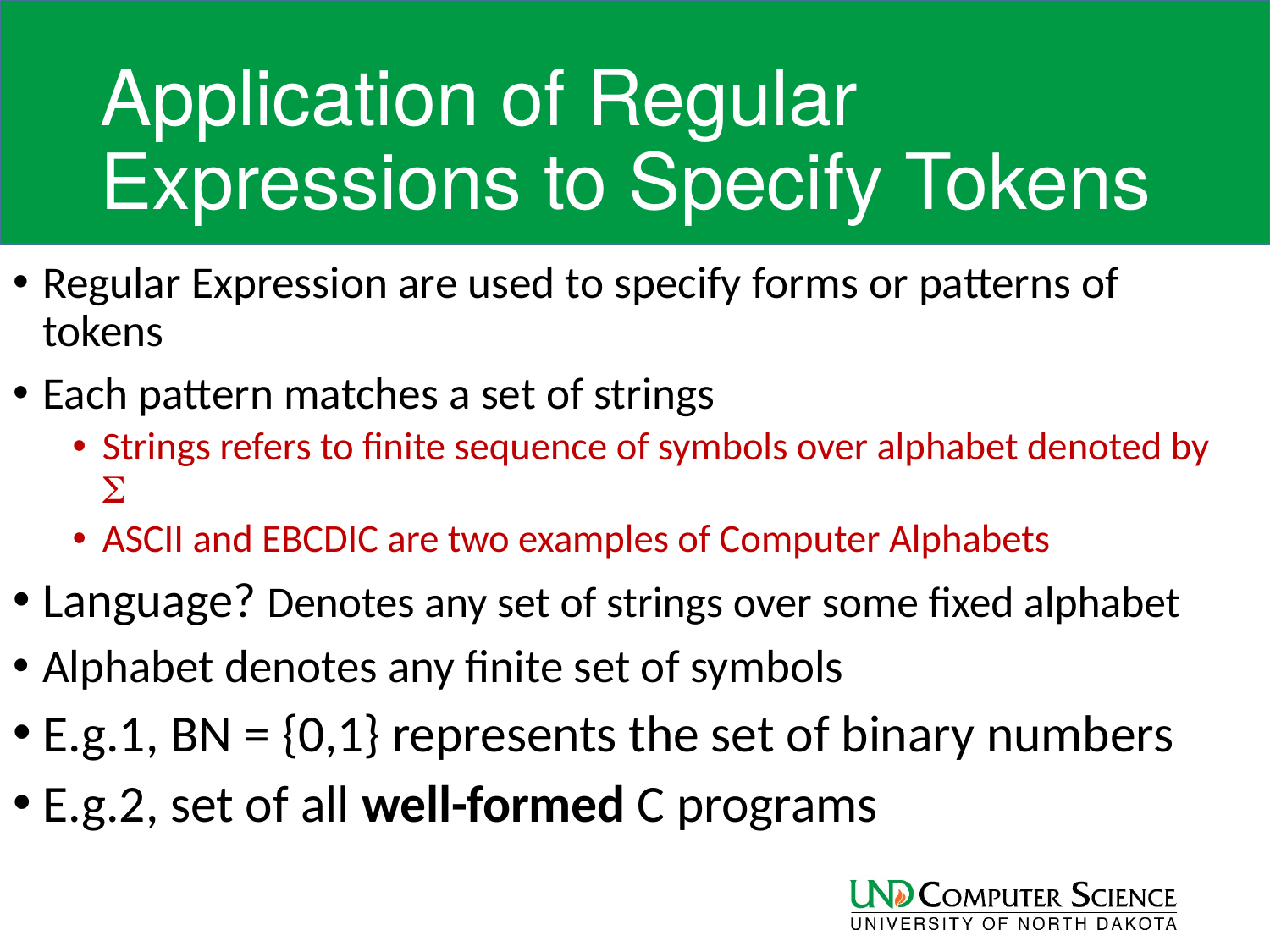

# Application of Regular Expressions to Specify Tokens
Regular Expression are used to specify forms or patterns of tokens
Each pattern matches a set of strings
Strings refers to finite sequence of symbols over alphabet denoted by Σ
ASCII and EBCDIC are two examples of Computer Alphabets
Language? Denotes any set of strings over some fixed alphabet
Alphabet denotes any finite set of symbols
E.g.1, BN = {0,1} represents the set of binary numbers
E.g.2, set of all well-formed C programs